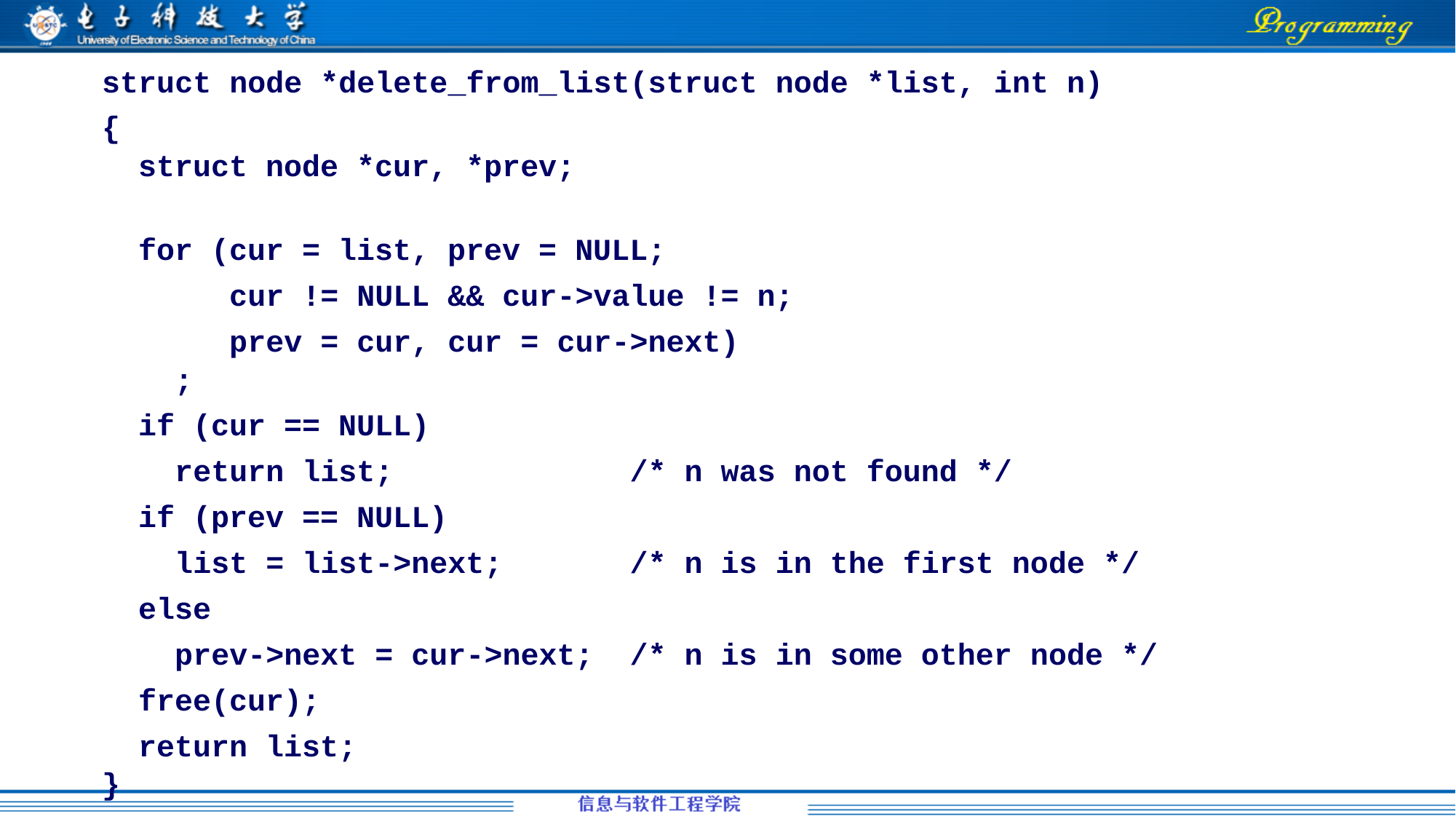

struct node *delete_from_list(struct node *list, int n)
{
  struct node *cur, *prev;

  for (cur = list, prev = NULL;
       cur != NULL && cur->value != n;
       prev = cur, cur = cur->next)
    ;
  if (cur == NULL)
    return list;             /* n was not found */
  if (prev == NULL)
    list = list->next;       /* n is in the first node */
  else
    prev->next = cur->next;  /* n is in some other node */
  free(cur);
  return list;
}